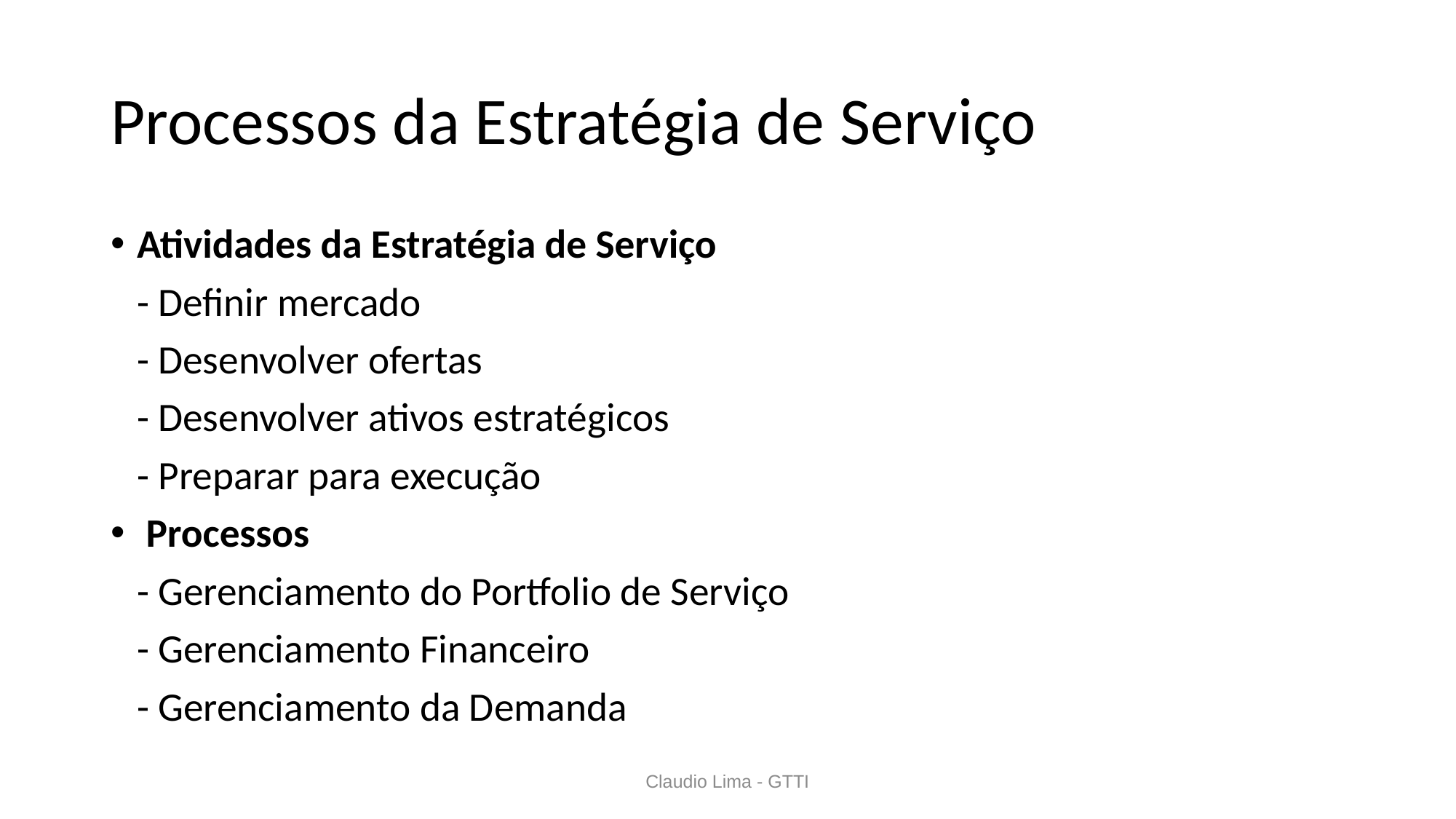

# Processos da Estratégia de Serviço
Atividades da Estratégia de Serviço
	- Definir mercado
	- Desenvolver ofertas
	- Desenvolver ativos estratégicos
	- Preparar para execução
 Processos
	- Gerenciamento do Portfolio de Serviço
	- Gerenciamento Financeiro
	- Gerenciamento da Demanda
Claudio Lima - GTTI